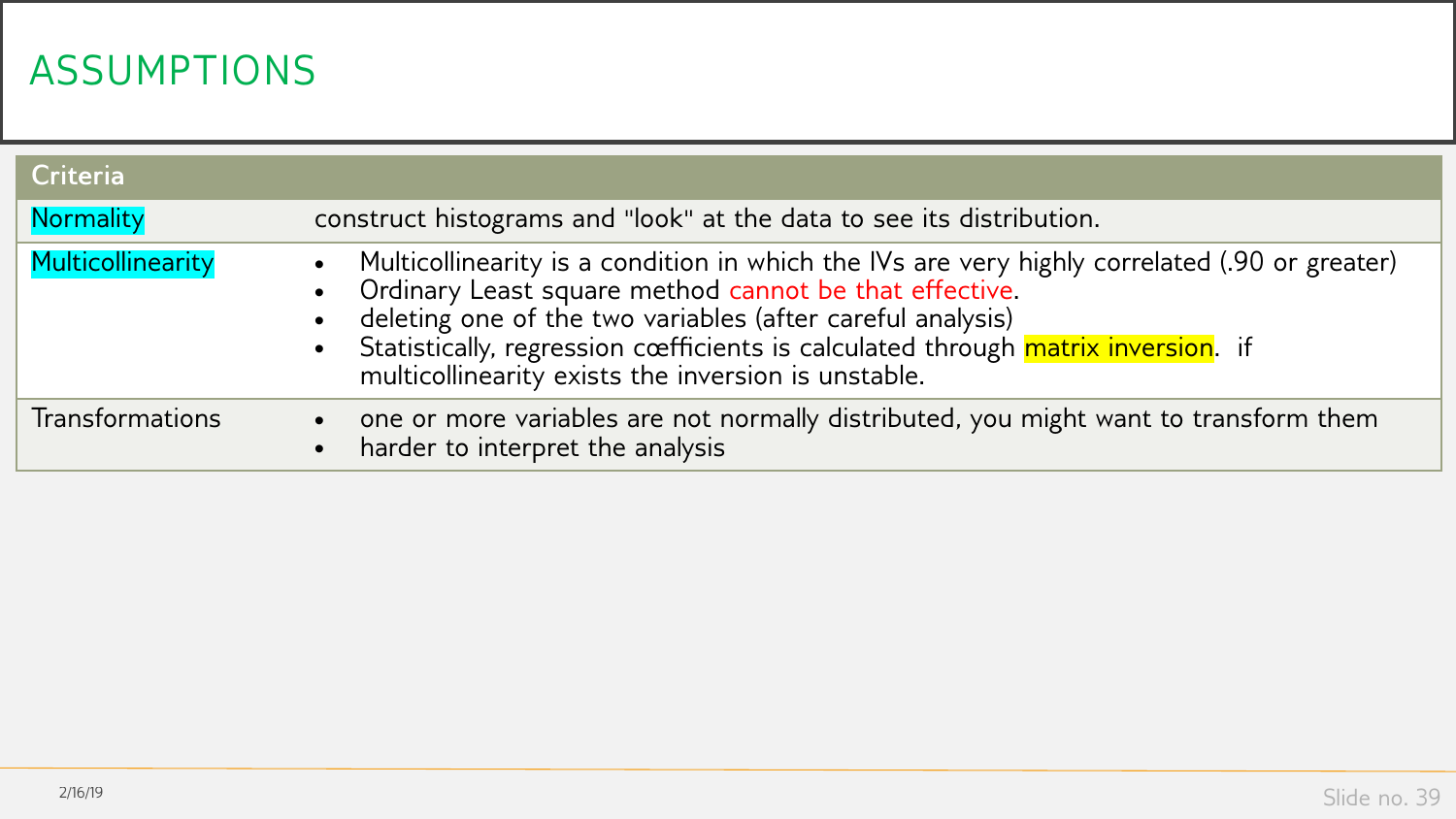

# Assumptions
| Criteria |  |
| --- | --- |
| Normality | construct histograms and "look" at the data to see its distribution. |
| Multicollinearity | Multicollinearity is a condition in which the IVs are very highly correlated (.90 or greater) Ordinary Least square method cannot be that effective. deleting one of the two variables (after careful analysis) Statistically, regression coefficients is calculated through matrix inversion. if multicollinearity exists the inversion is unstable. |
| Transformations | one or more variables are not normally distributed, you might want to transform them harder to interpret the analysis |
2/16/19
Slide no. 39